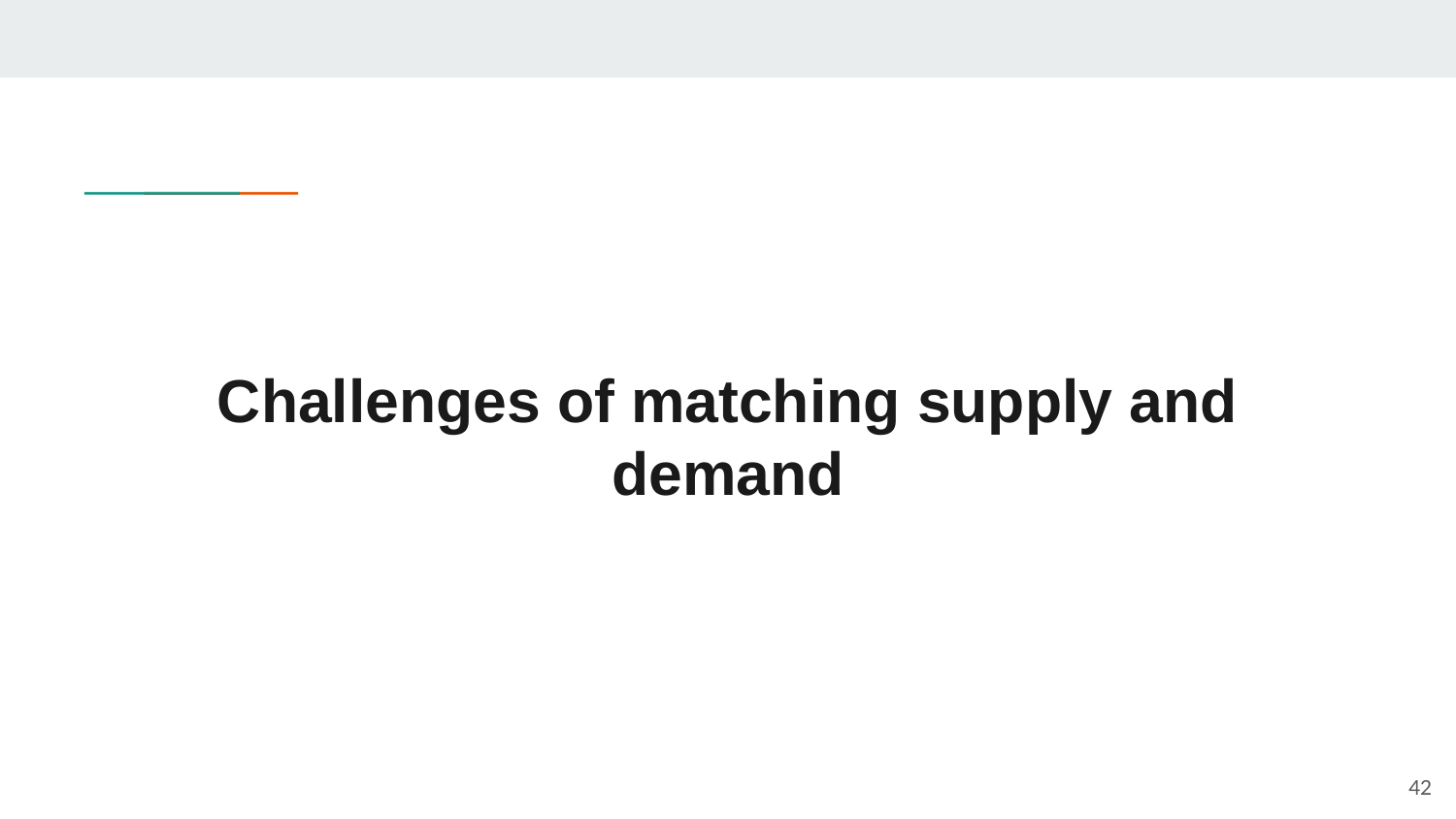

# Challenges of matching supply and demand

42